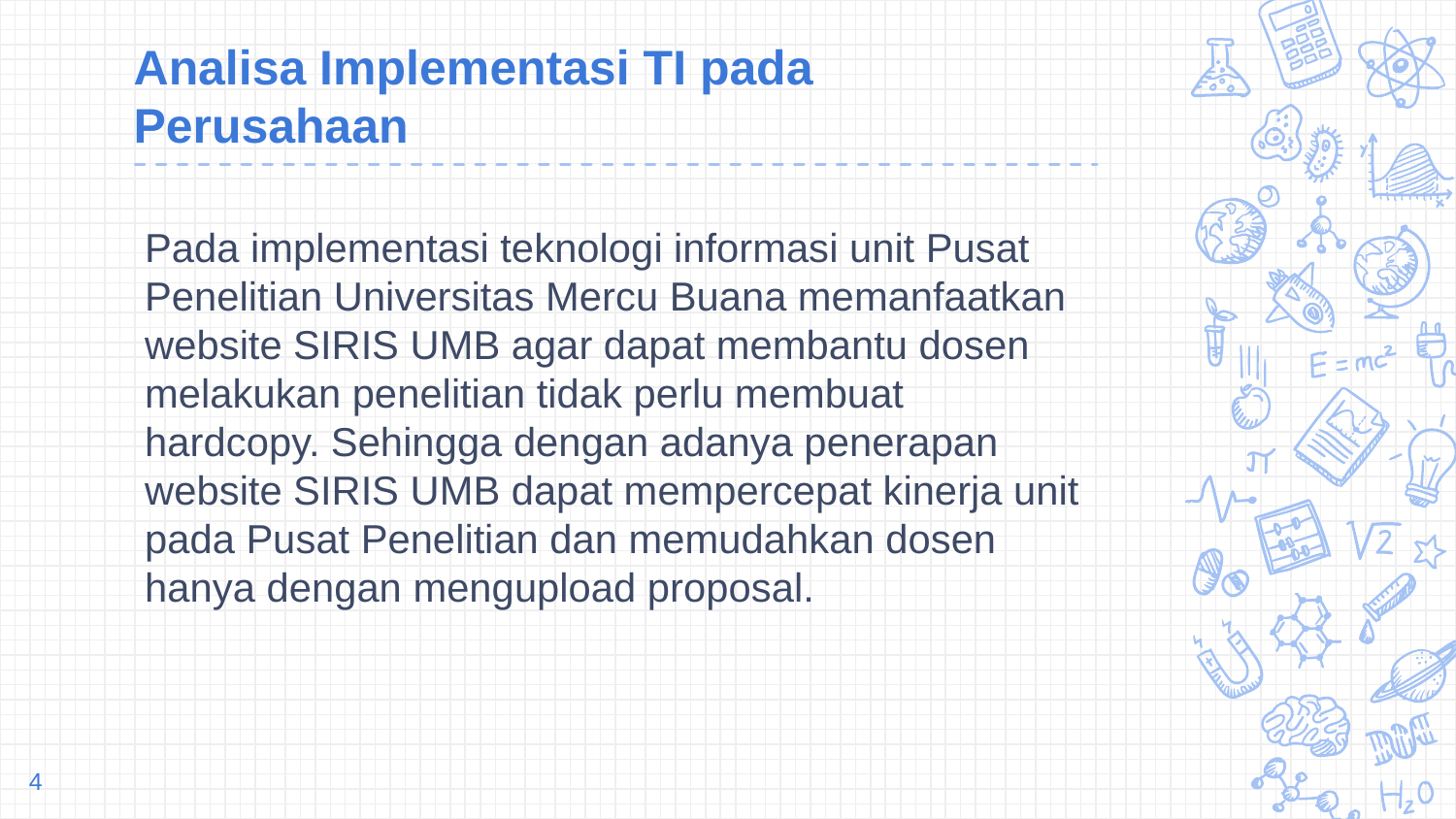

# Analisa Implementasi TI pada Perusahaan
Pada implementasi teknologi informasi unit Pusat Penelitian Universitas Mercu Buana memanfaatkan website SIRIS UMB agar dapat membantu dosen melakukan penelitian tidak perlu membuat hardcopy. Sehingga dengan adanya penerapan website SIRIS UMB dapat mempercepat kinerja unit pada Pusat Penelitian dan memudahkan dosen hanya dengan mengupload proposal.

4